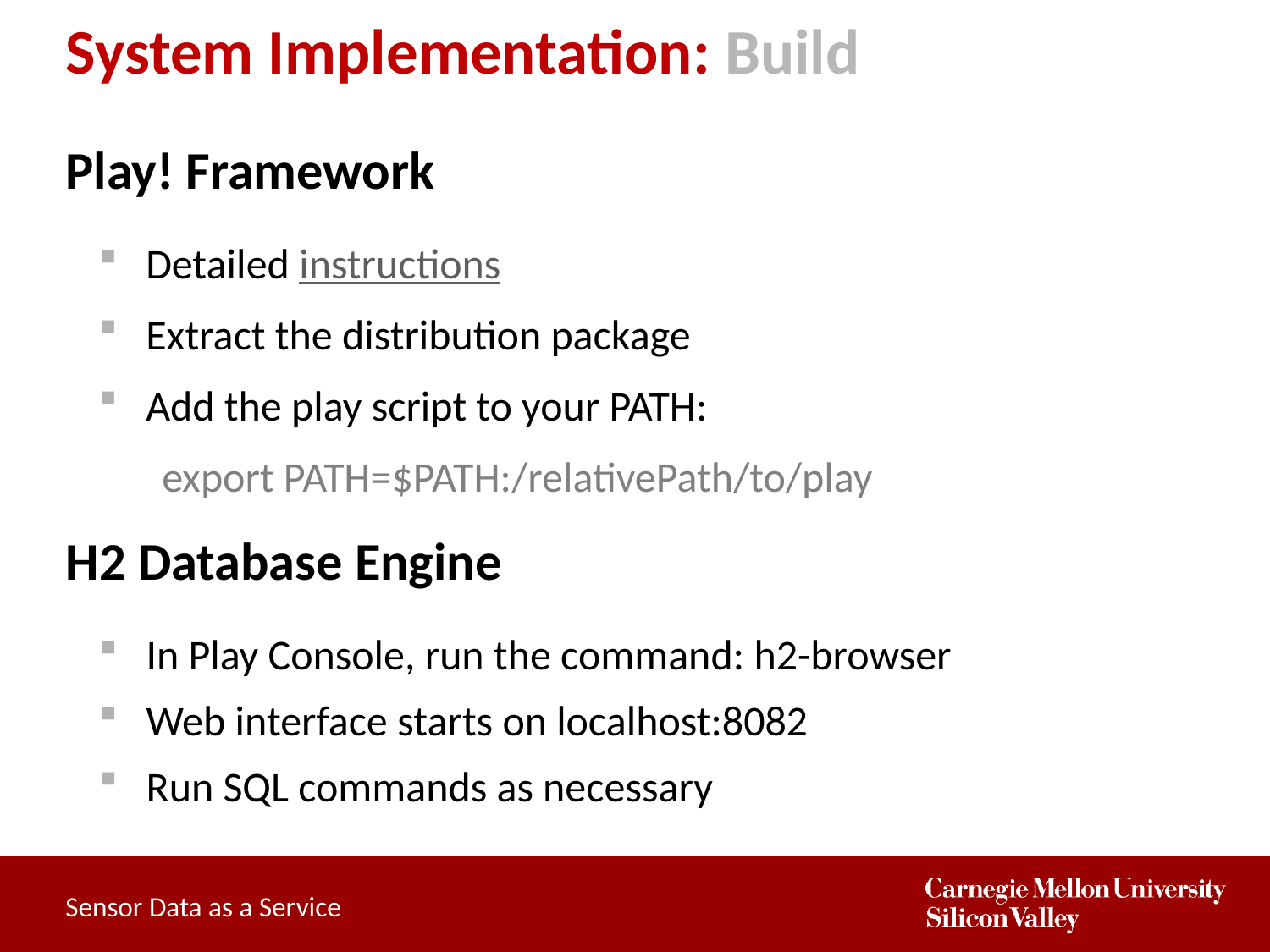

# System Implementation: Build
Play! Framework
Detailed instructions
Extract the distribution package
Add the play script to your PATH:
export PATH=$PATH:/relativePath/to/play
H2 Database Engine
In Play Console, run the command: h2-browser
Web interface starts on localhost:8082
Run SQL commands as necessary